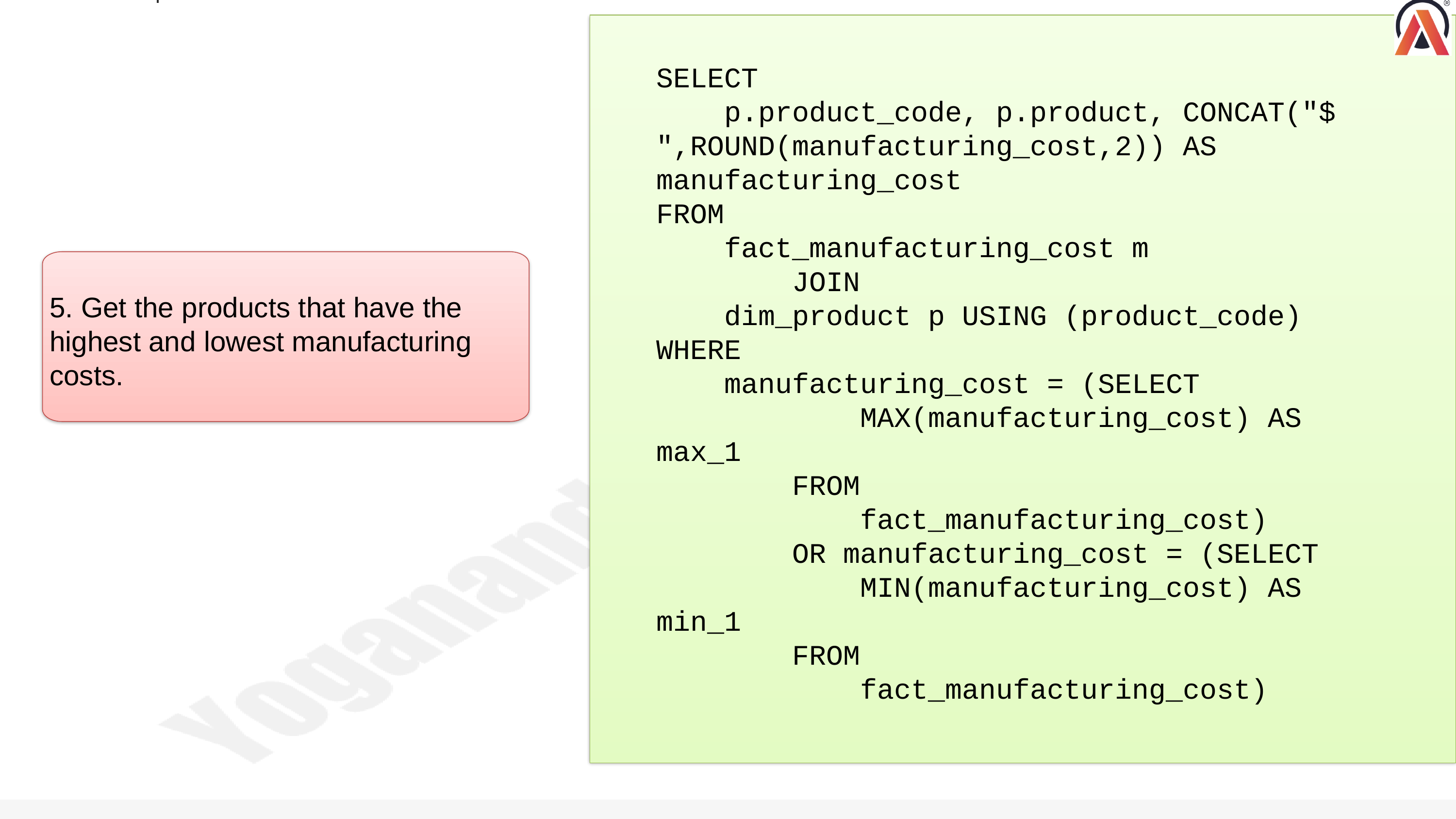

SELECT
    p.product_code, p.product, CONCAT("$ ",ROUND(manufacturing_cost,2)) AS manufacturing_cost
FROM
    fact_manufacturing_cost m
        JOIN
    dim_product p USING (product_code)
WHERE
    manufacturing_cost = (SELECT
            MAX(manufacturing_cost) AS max_1
        FROM
            fact_manufacturing_cost)
        OR manufacturing_cost = (SELECT
            MIN(manufacturing_cost) AS min_1
        FROM
            fact_manufacturing_cost)

5. Get the products that have the highest and lowest manufacturing costs.